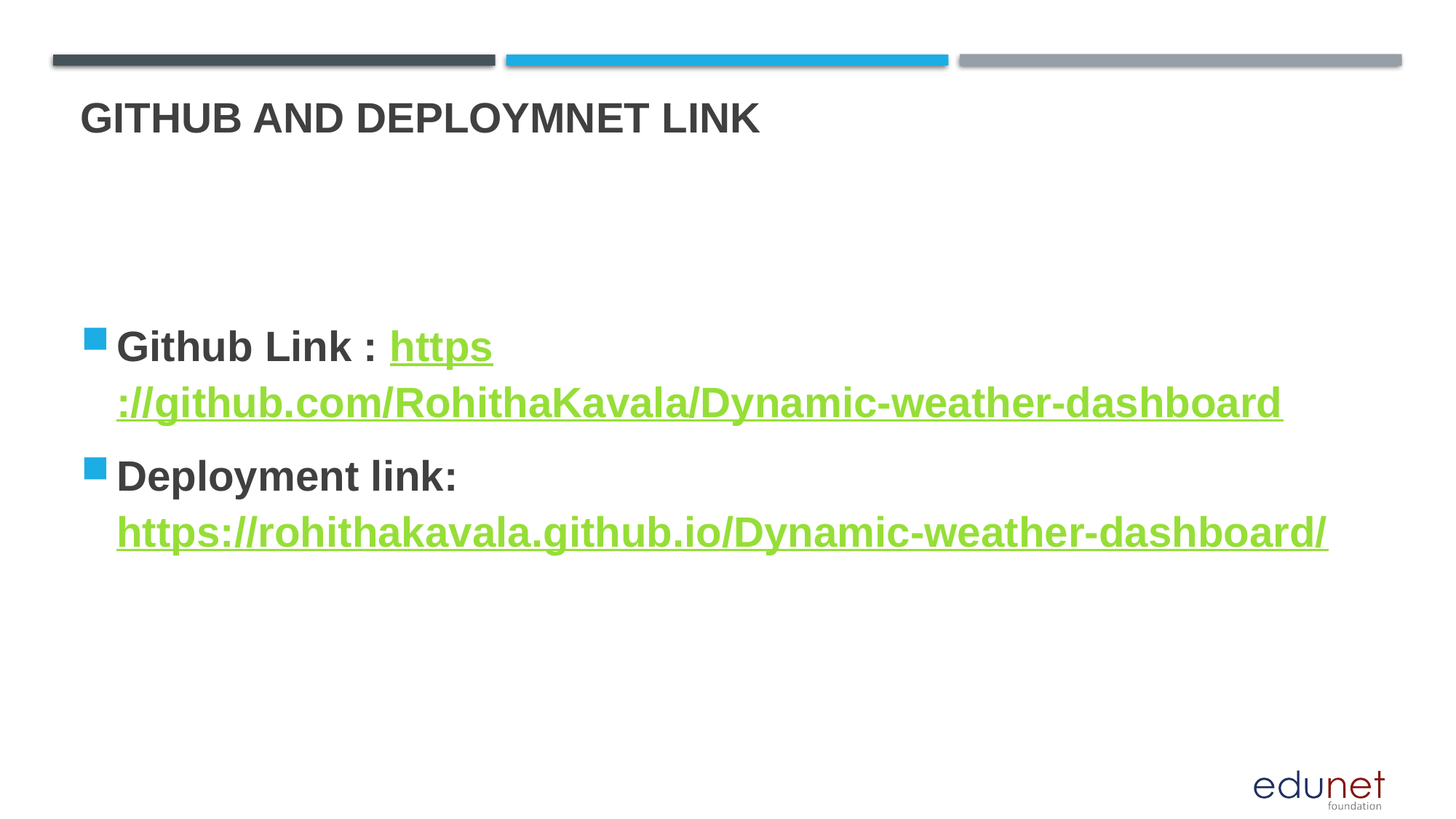

# GITHUB AND DEPLOYMNET LINK
Github Link : https://github.com/RohithaKavala/Dynamic-weather-dashboard
Deployment link: https://rohithakavala.github.io/Dynamic-weather-dashboard/